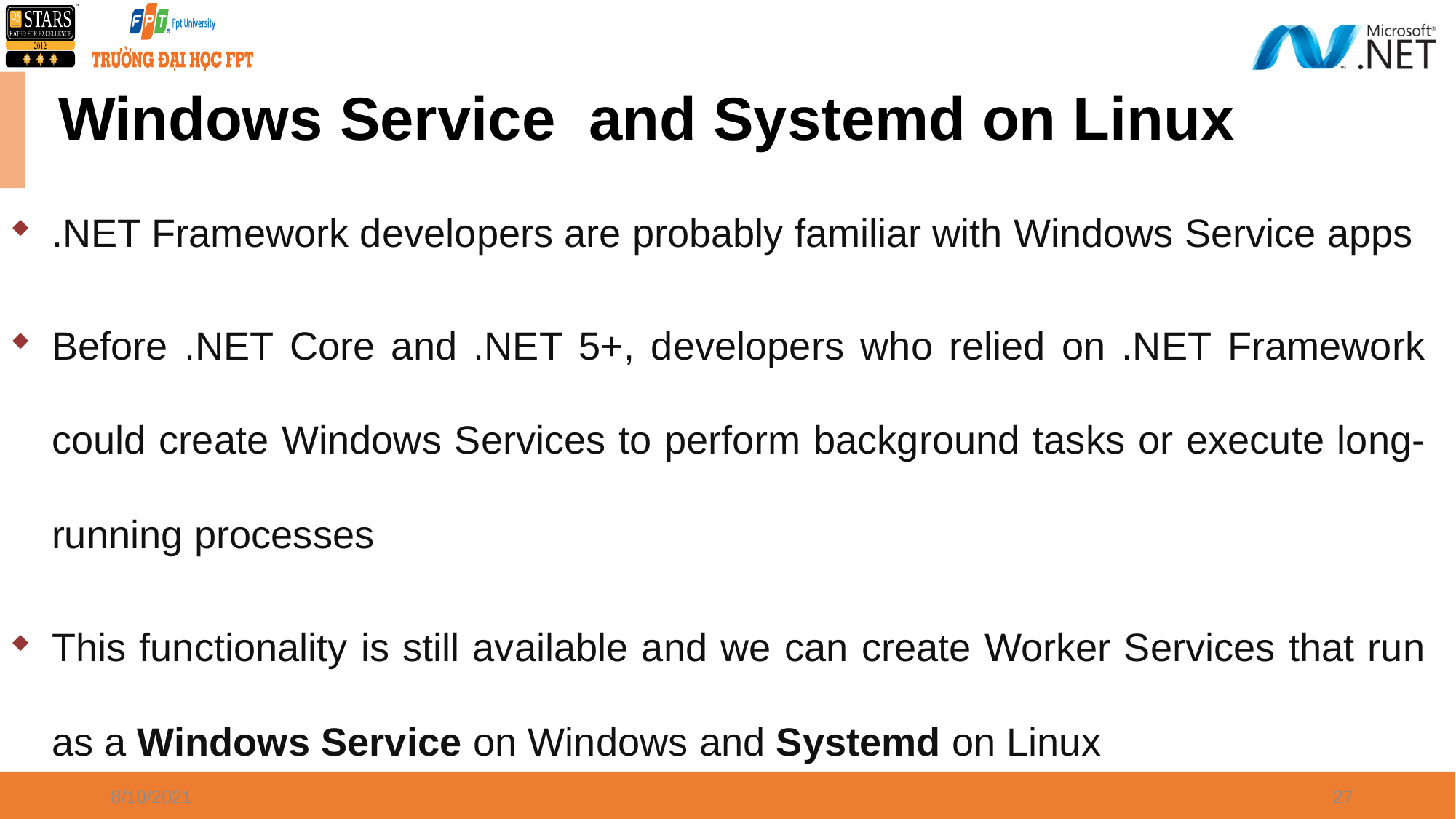

# Windows Service  and Systemd on Linux
.NET Framework developers are probably familiar with Windows Service apps
Before .NET Core and .NET 5+, developers who relied on .NET Framework could create Windows Services to perform background tasks or execute long-running processes
This functionality is still available and we can create Worker Services that run as a Windows Service on Windows and Systemd on Linux
8/10/2021
27